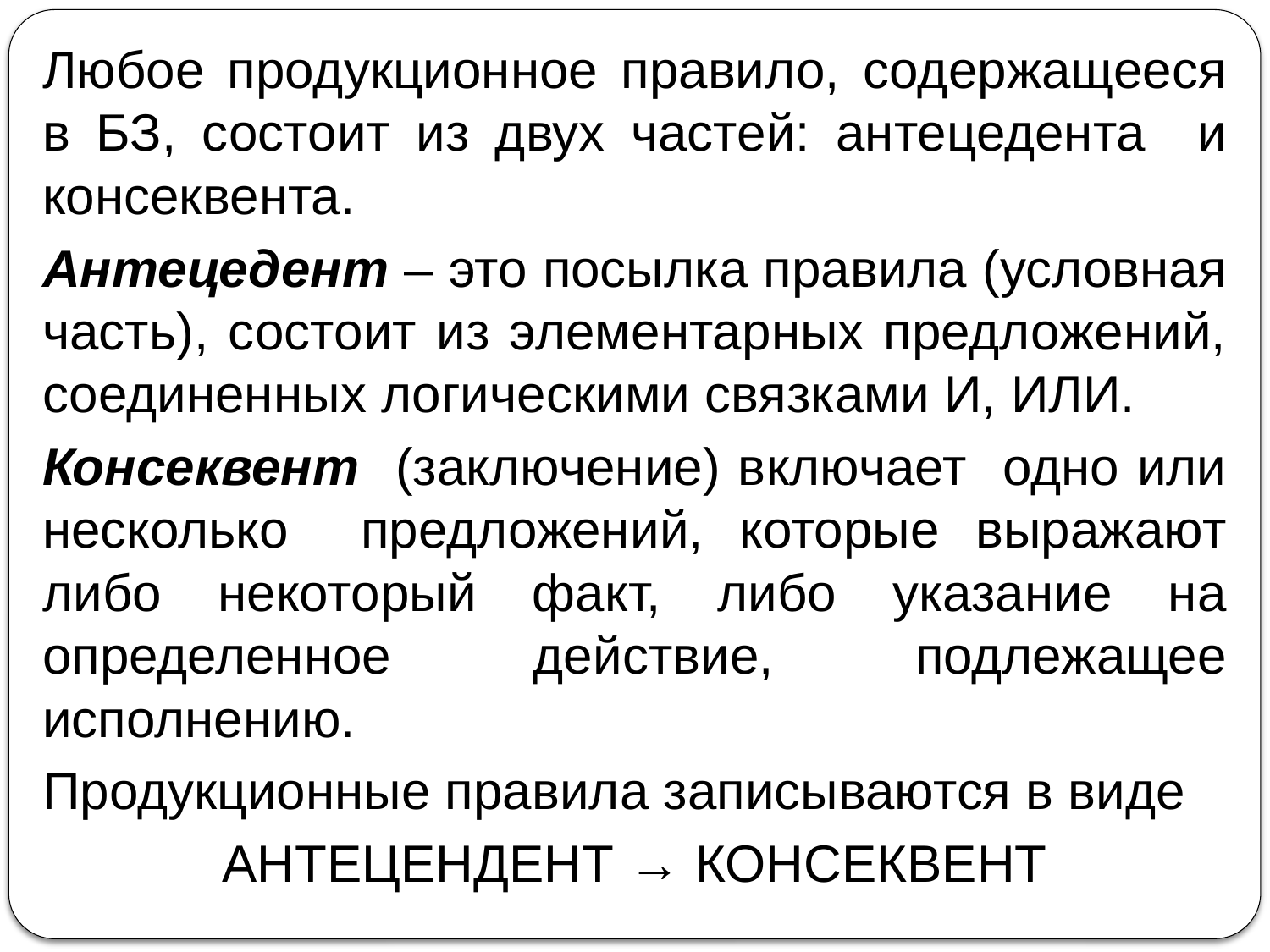

Любое продукционное правило, содержащееся в БЗ, состоит из двух частей: антецедента  и консеквента.
Антецедент – это посылка правила (условная часть), состоит из элементарных предложений, соединенных логическими связками И, ИЛИ.
Консеквент  (заключение) включает  одно или несколько  предложений, которые выражают либо некоторый факт, либо указание на определенное действие, подлежащее исполнению.
Продукционные правила записываются в виде
АНТЕЦЕНДЕНТ → КОНСЕКВЕНТ